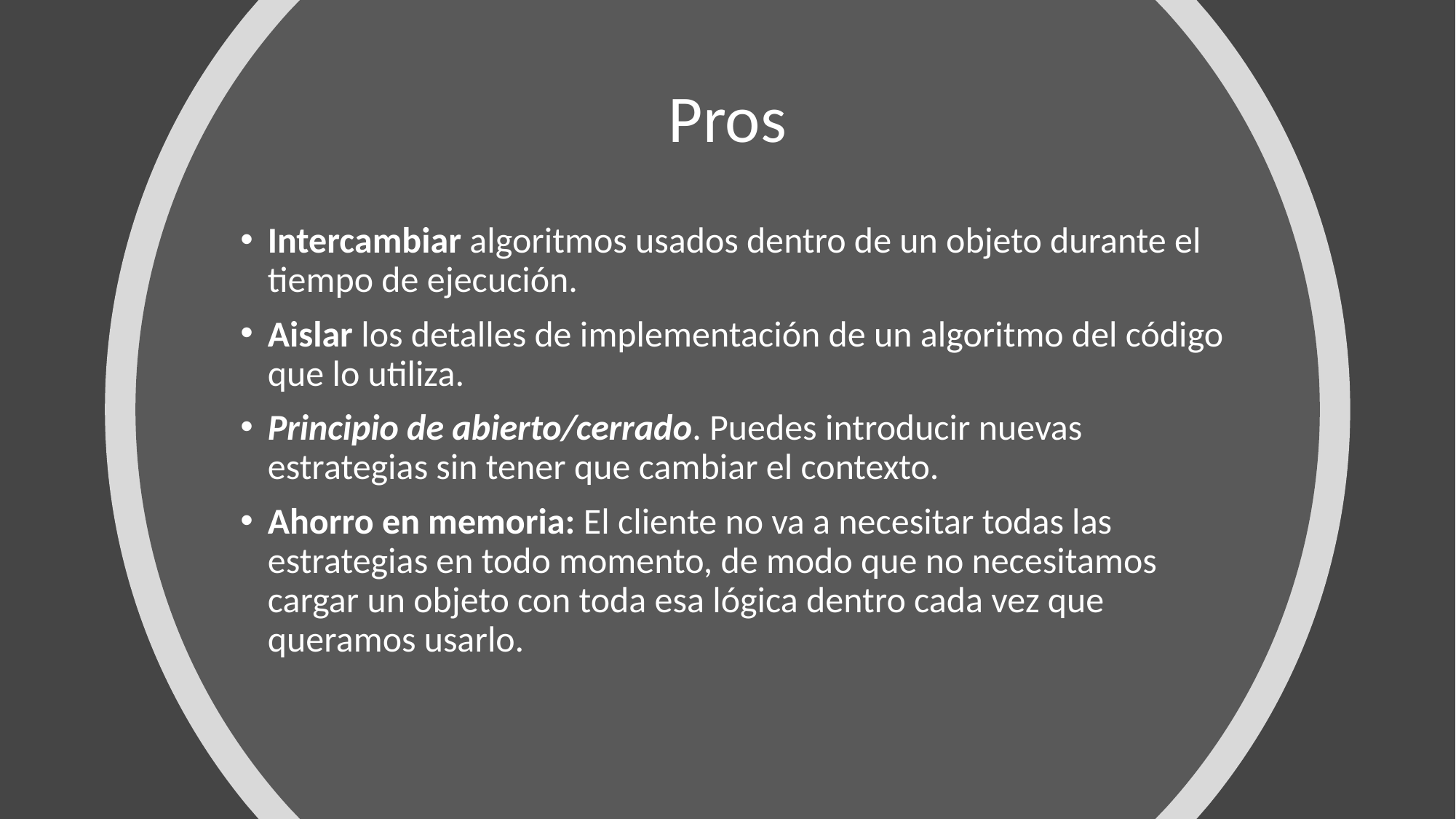

# Pros
Intercambiar algoritmos usados dentro de un objeto durante el tiempo de ejecución.
Aislar los detalles de implementación de un algoritmo del código que lo utiliza.
Principio de abierto/cerrado. Puedes introducir nuevas estrategias sin tener que cambiar el contexto.
Ahorro en memoria: El cliente no va a necesitar todas las estrategias en todo momento, de modo que no necesitamos cargar un objeto con toda esa lógica dentro cada vez que queramos usarlo.